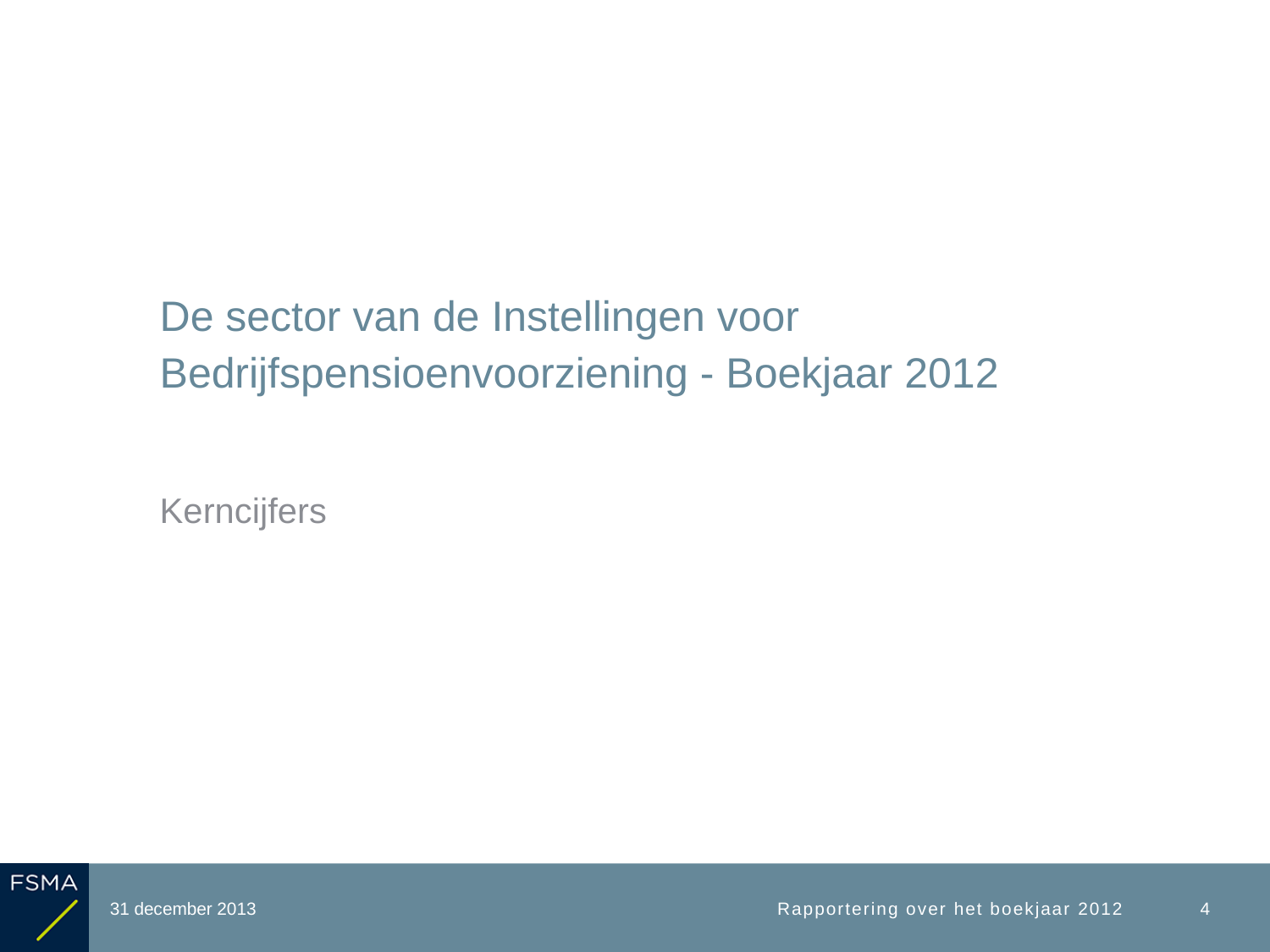

# De sector van de Instellingen voor Bedrijfspensioenvoorziening - Boekjaar 2012
Kerncijfers
31 december 2013
Rapportering over het boekjaar 2012
4